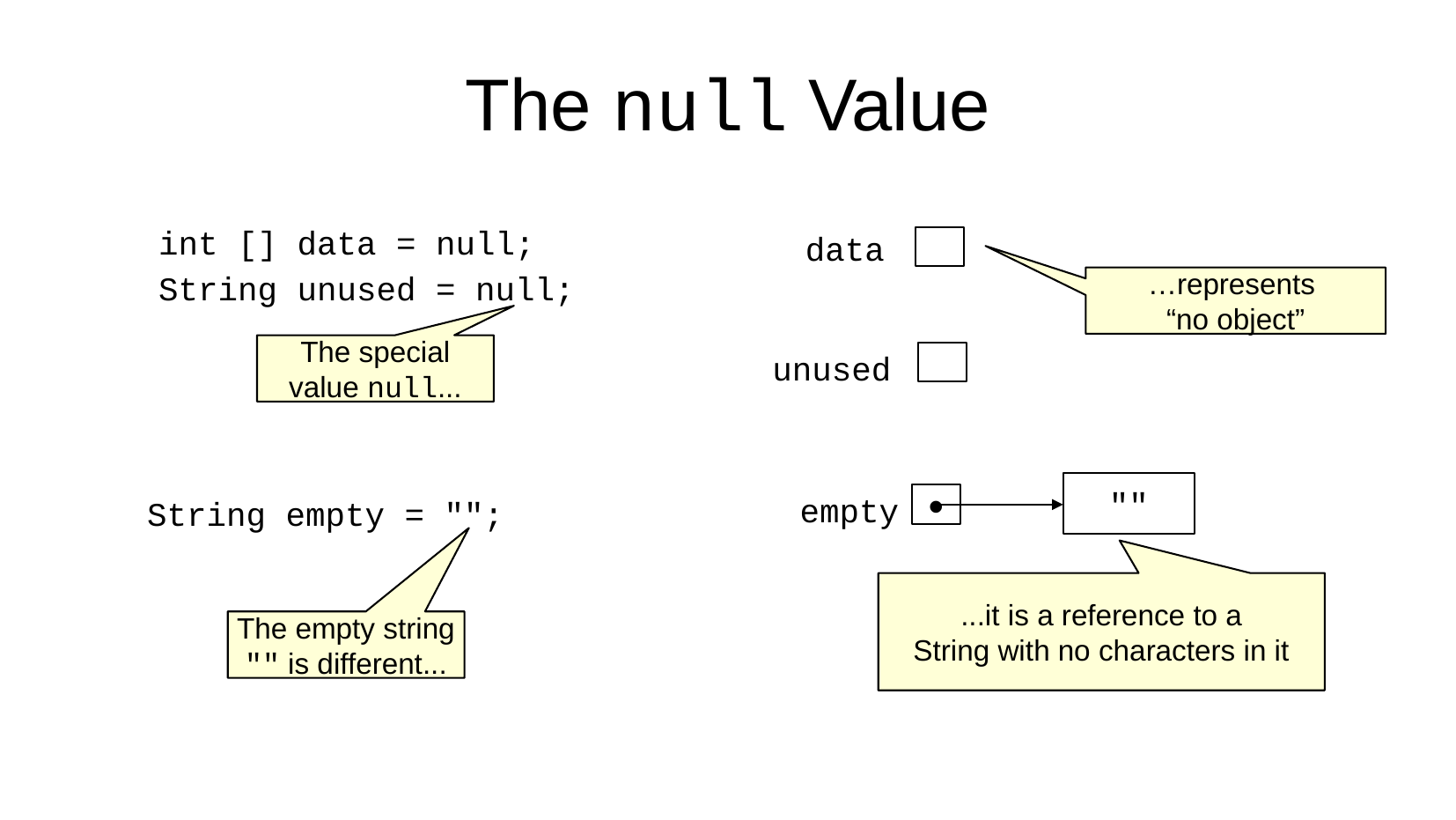

The null Value
int [] data = null;
String unused = null;
data

…represents
“no object”
The special
value null...
unused

""
String empty = "";
empty
•

...it is a reference to a
String with no characters in it
The empty string
"" is different...